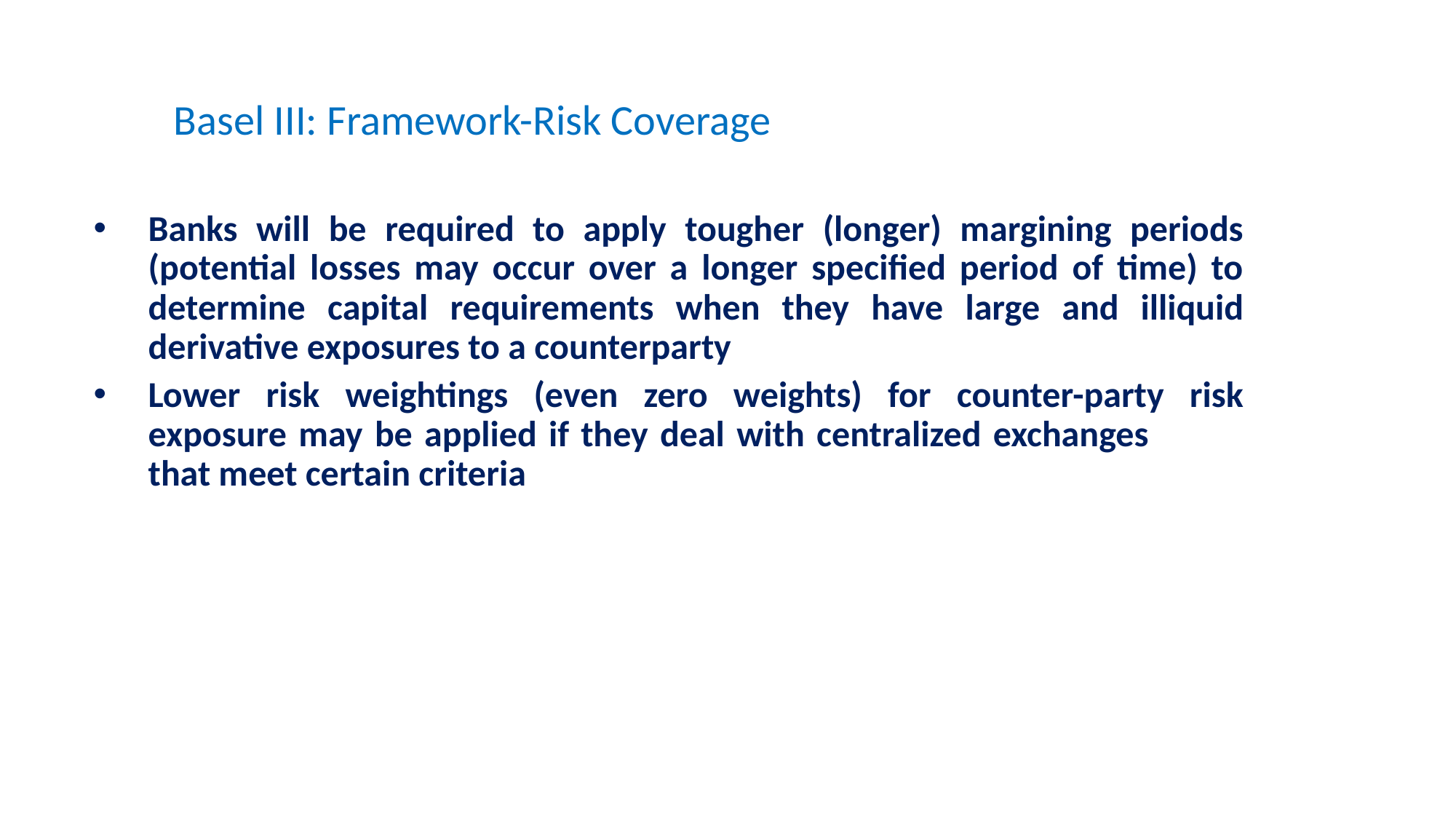

# Basel III: Framework-Risk Coverage
Banks will be required to apply tougher (longer) margining periods (potential losses may occur over a longer specified period of time) to determine capital requirements when they have large and illiquid derivative exposures to a counterparty
Lower risk weightings (even zero weights) for counter-party risk exposure may be applied if they deal with centralized exchanges         that meet certain criteria